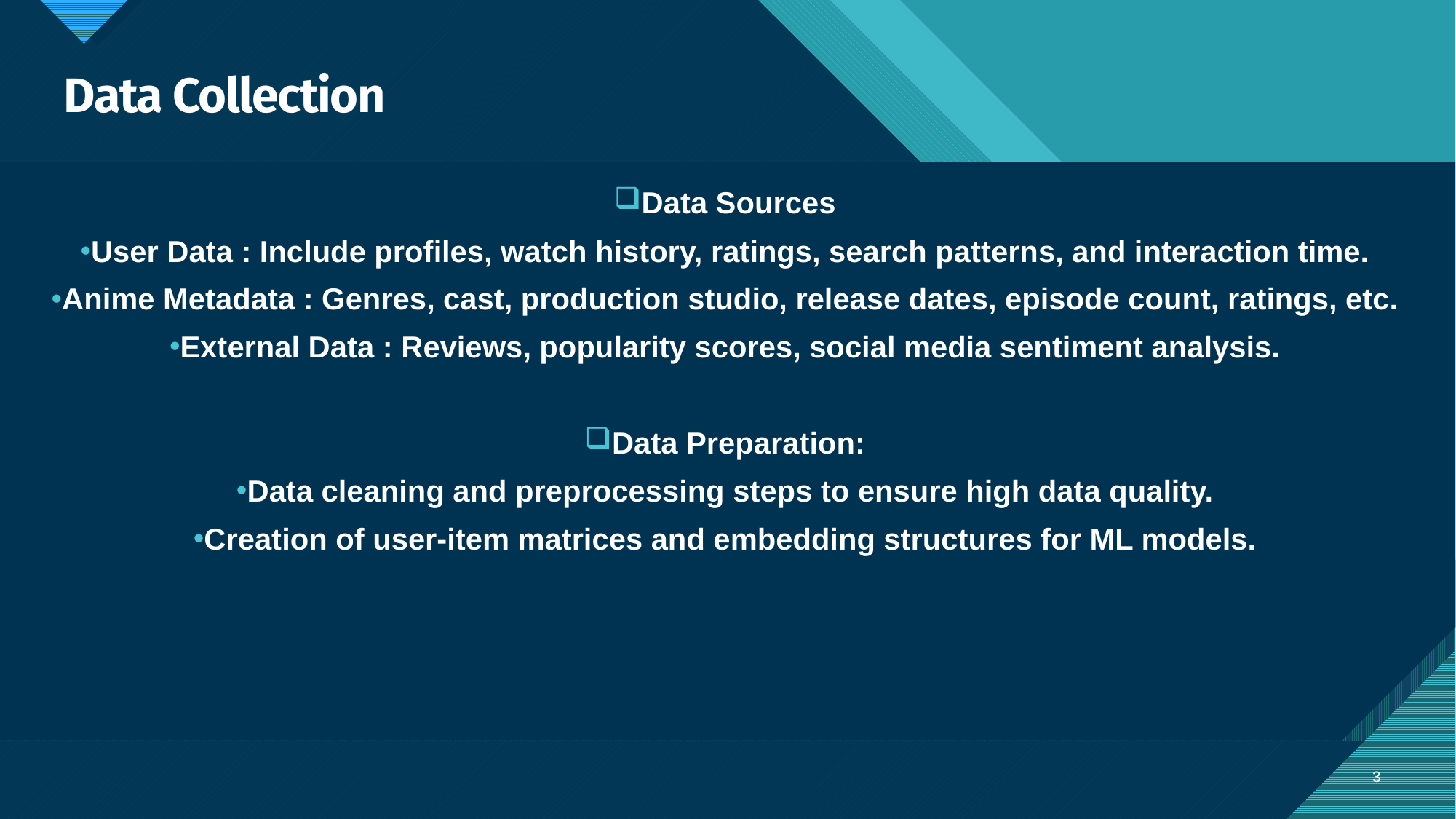

# Data Collection
Data Sources
User Data : Include profiles, watch history, ratings, search patterns, and interaction time.
Anime Metadata : Genres, cast, production studio, release dates, episode count, ratings, etc.
External Data : Reviews, popularity scores, social media sentiment analysis.

Data Preparation:
Data cleaning and preprocessing steps to ensure high data quality.
Creation of user-item matrices and embedding structures for ML models.

3